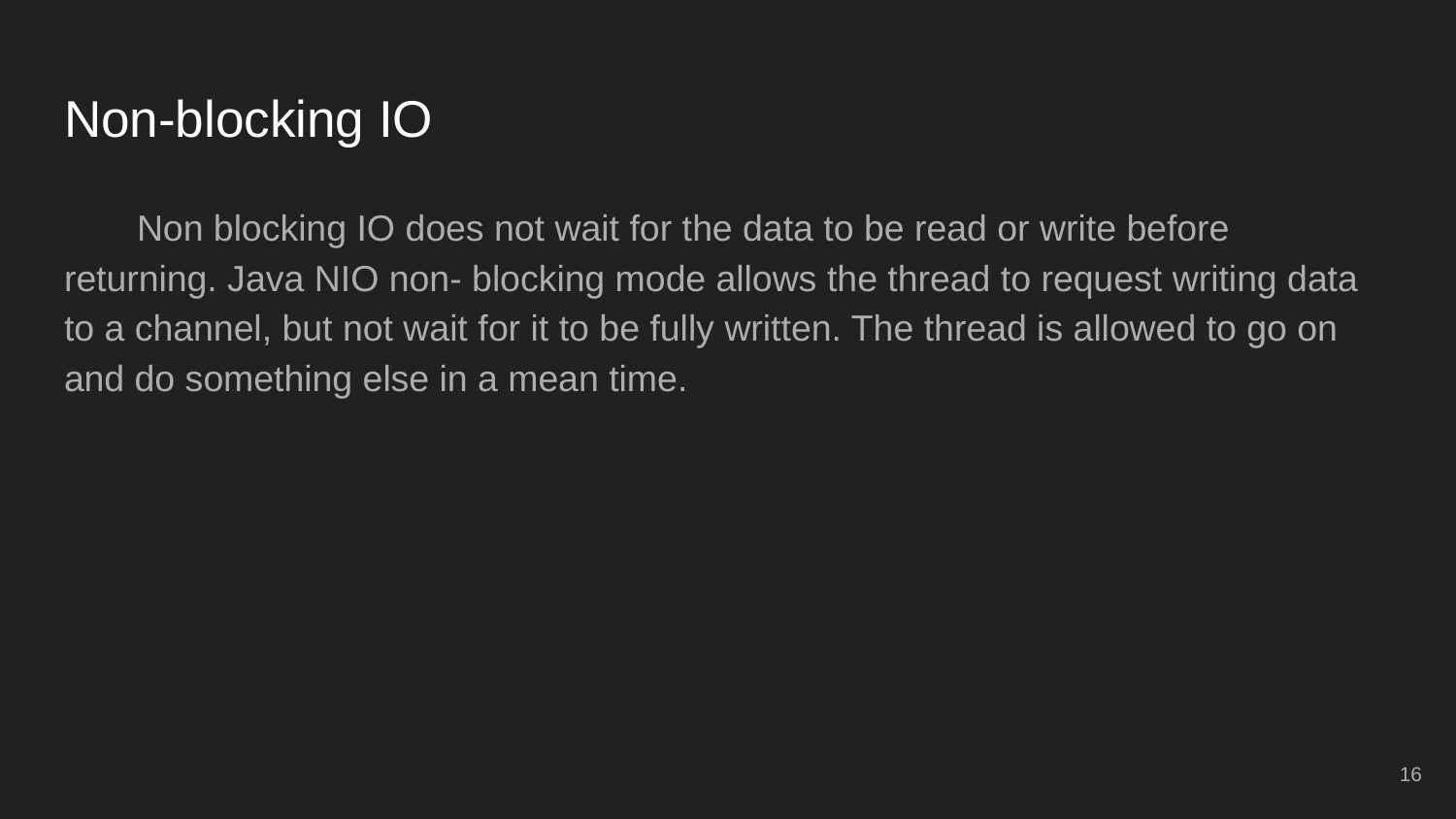

# Non-blocking IO
Non blocking IO does not wait for the data to be read or write before returning. Java NIO non- blocking mode allows the thread to request writing data to a channel, but not wait for it to be fully written. The thread is allowed to go on and do something else in a mean time.
16